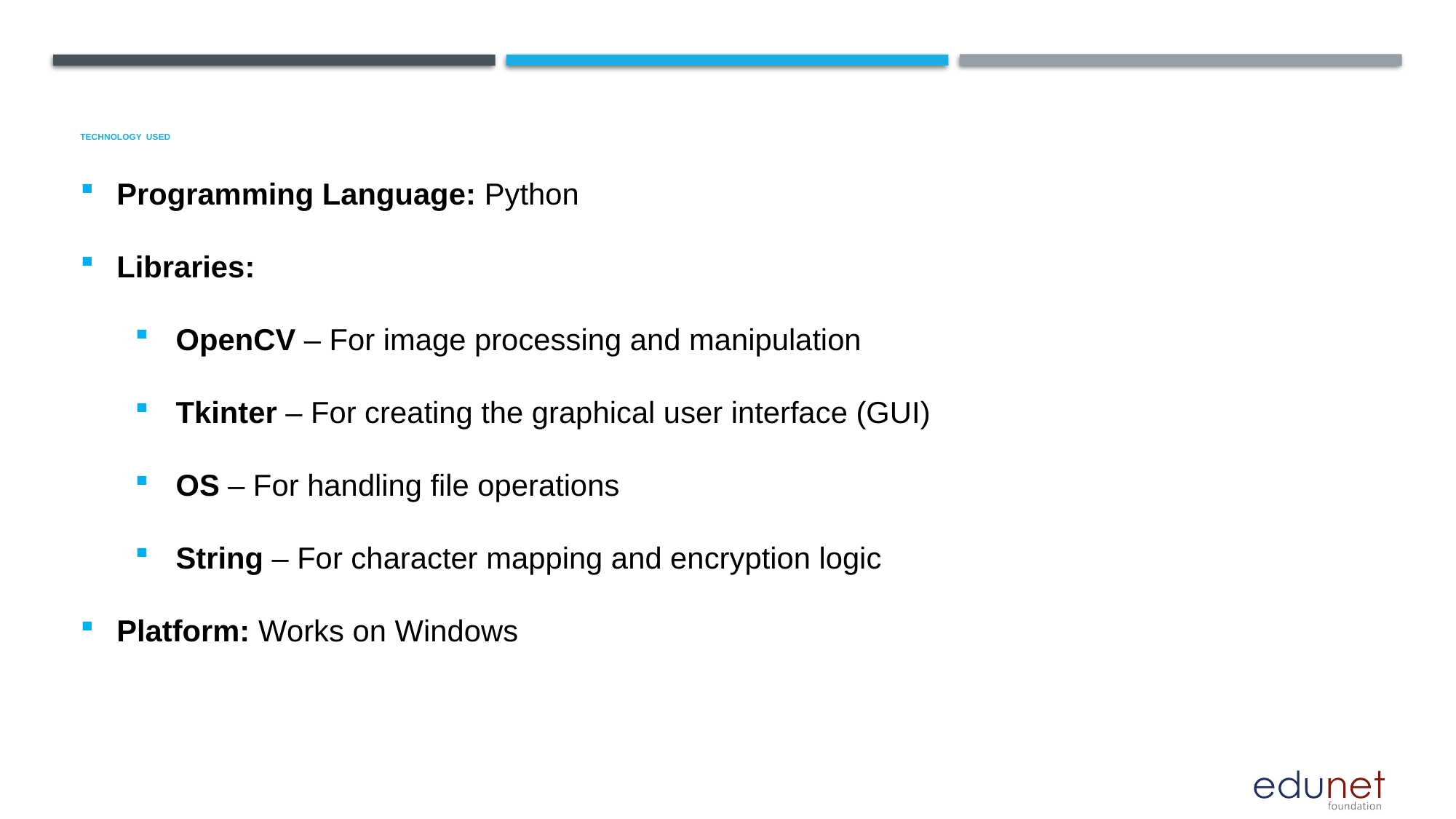

# Technology  used
Programming Language: Python
Libraries:
OpenCV – For image processing and manipulation
Tkinter – For creating the graphical user interface (GUI)
OS – For handling file operations
String – For character mapping and encryption logic
Platform: Works on Windows